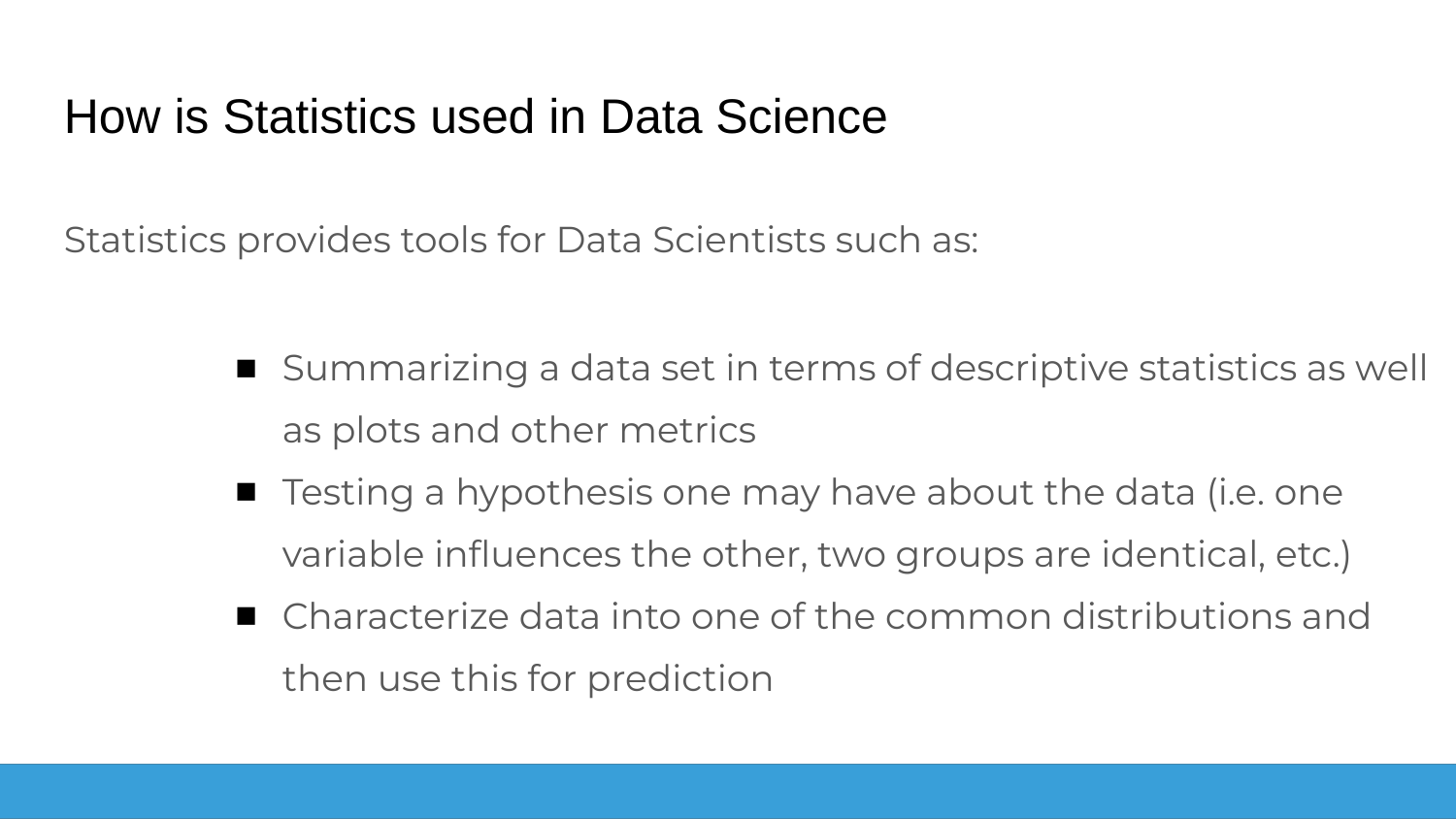

How is Statistics used in Data Science
Statistics provides tools for Data Scientists such as:
Summarizing a data set in terms of descriptive statistics as well as plots and other metrics
Testing a hypothesis one may have about the data (i.e. one variable influences the other, two groups are identical, etc.)
Characterize data into one of the common distributions and then use this for prediction